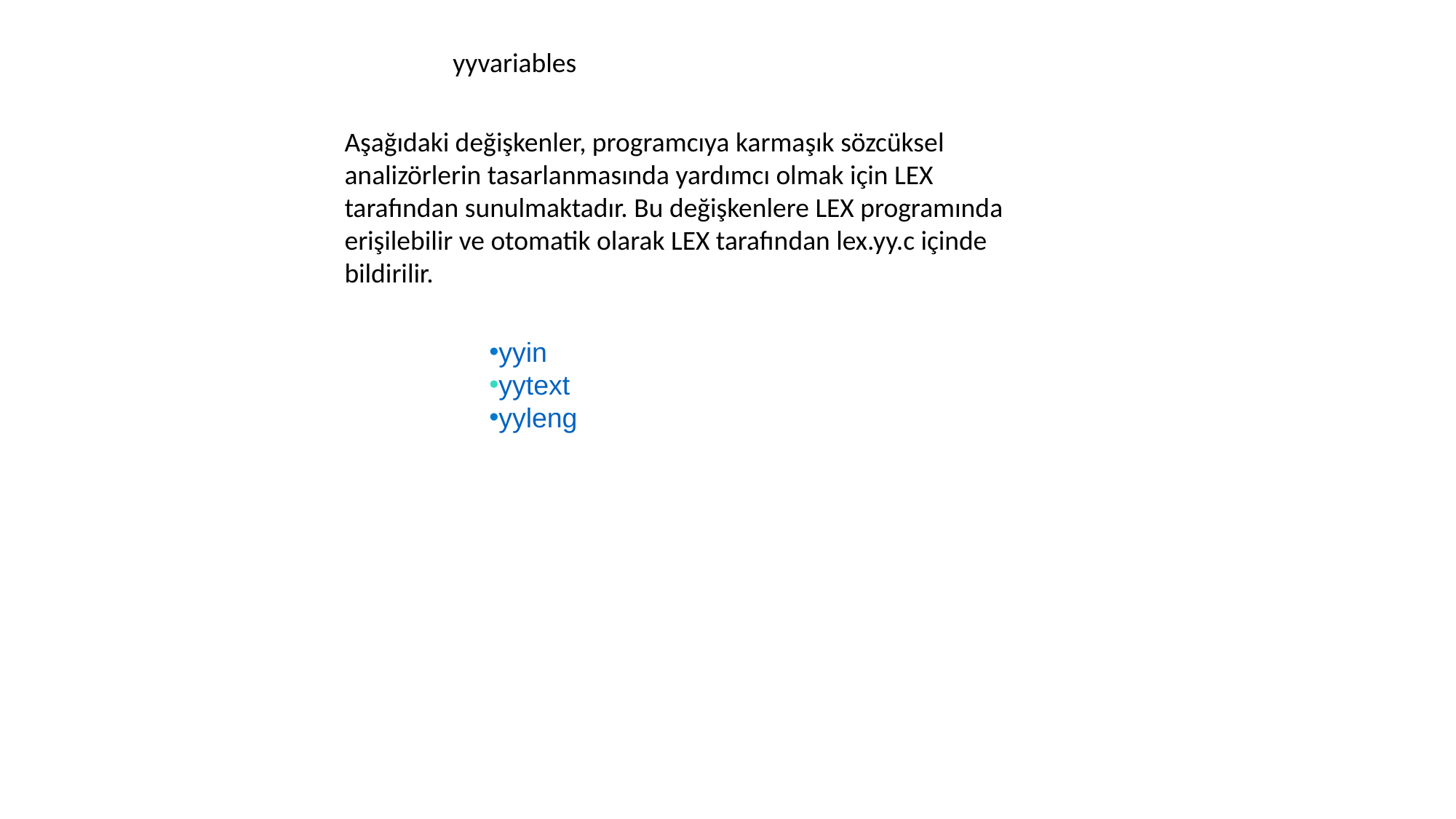

yyvariables
Aşağıdaki değişkenler, programcıya karmaşık sözcüksel analizörlerin tasarlanmasında yardımcı olmak için LEX tarafından sunulmaktadır. Bu değişkenlere LEX programında erişilebilir ve otomatik olarak LEX tarafından lex.yy.c içinde bildirilir.
yyin
yytext
yyleng